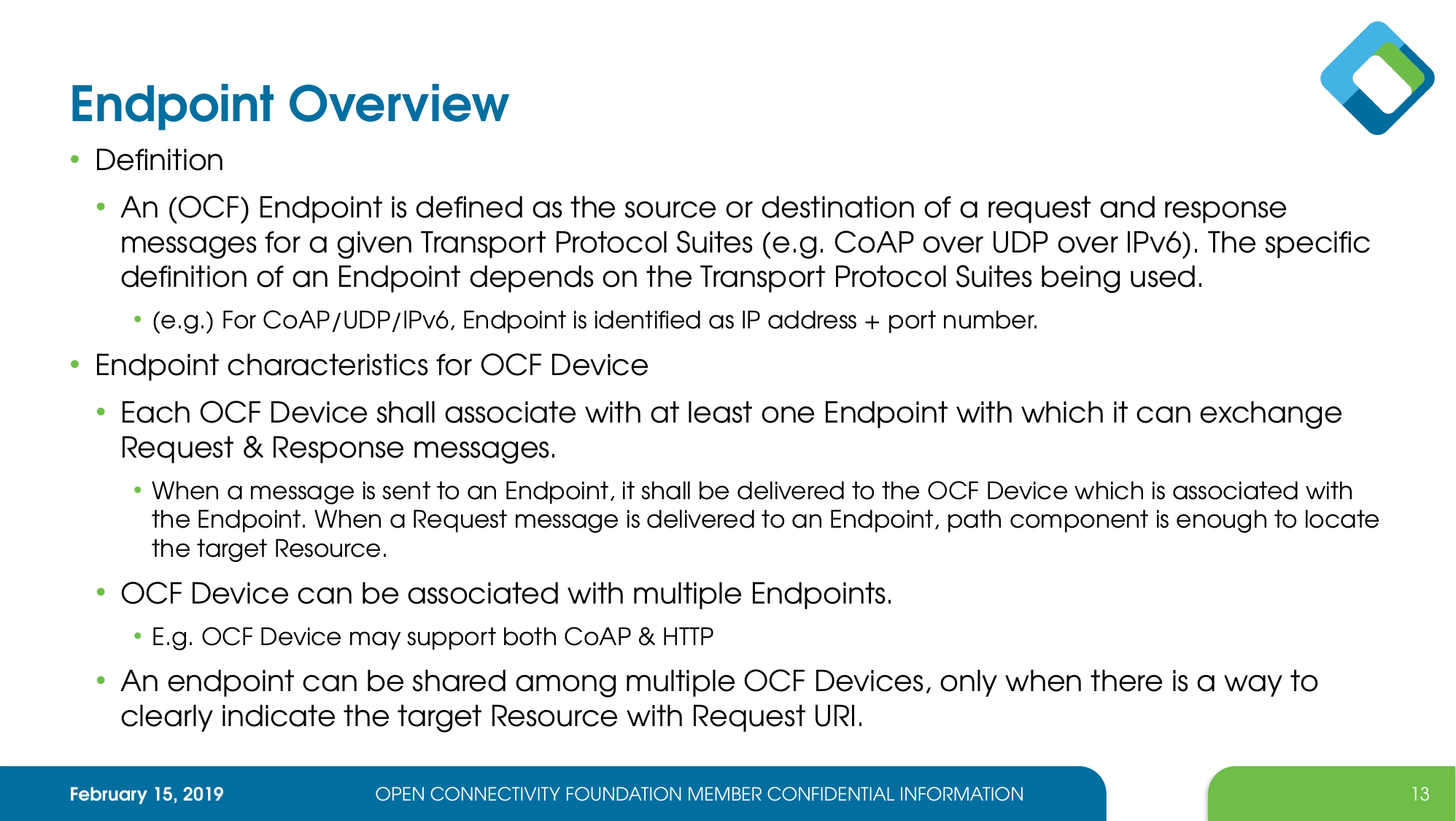

# Endpoint Overview
Definition
An (OCF) Endpoint is defined as the source or destination of a request and response messages for a given Transport Protocol Suites (e.g. CoAP over UDP over IPv6). The specific definition of an Endpoint depends on the Transport Protocol Suites being used.
(e.g.) For CoAP/UDP/IPv6, Endpoint is identified as IP address + port number.
Endpoint characteristics for OCF Device
Each OCF Device shall associate with at least one Endpoint with which it can exchange Request & Response messages.
When a message is sent to an Endpoint, it shall be delivered to the OCF Device which is associated with the Endpoint. When a Request message is delivered to an Endpoint, path component is enough to locate the target Resource.
OCF Device can be associated with multiple Endpoints.
E.g. OCF Device may support both CoAP & HTTP
An endpoint can be shared among multiple OCF Devices, only when there is a way to clearly indicate the target Resource with Request URI.

February 15, 2019
OPEN CONNECTIVITY FOUNDATION MEMBER CONFIDENTIAL INFORMATION
13